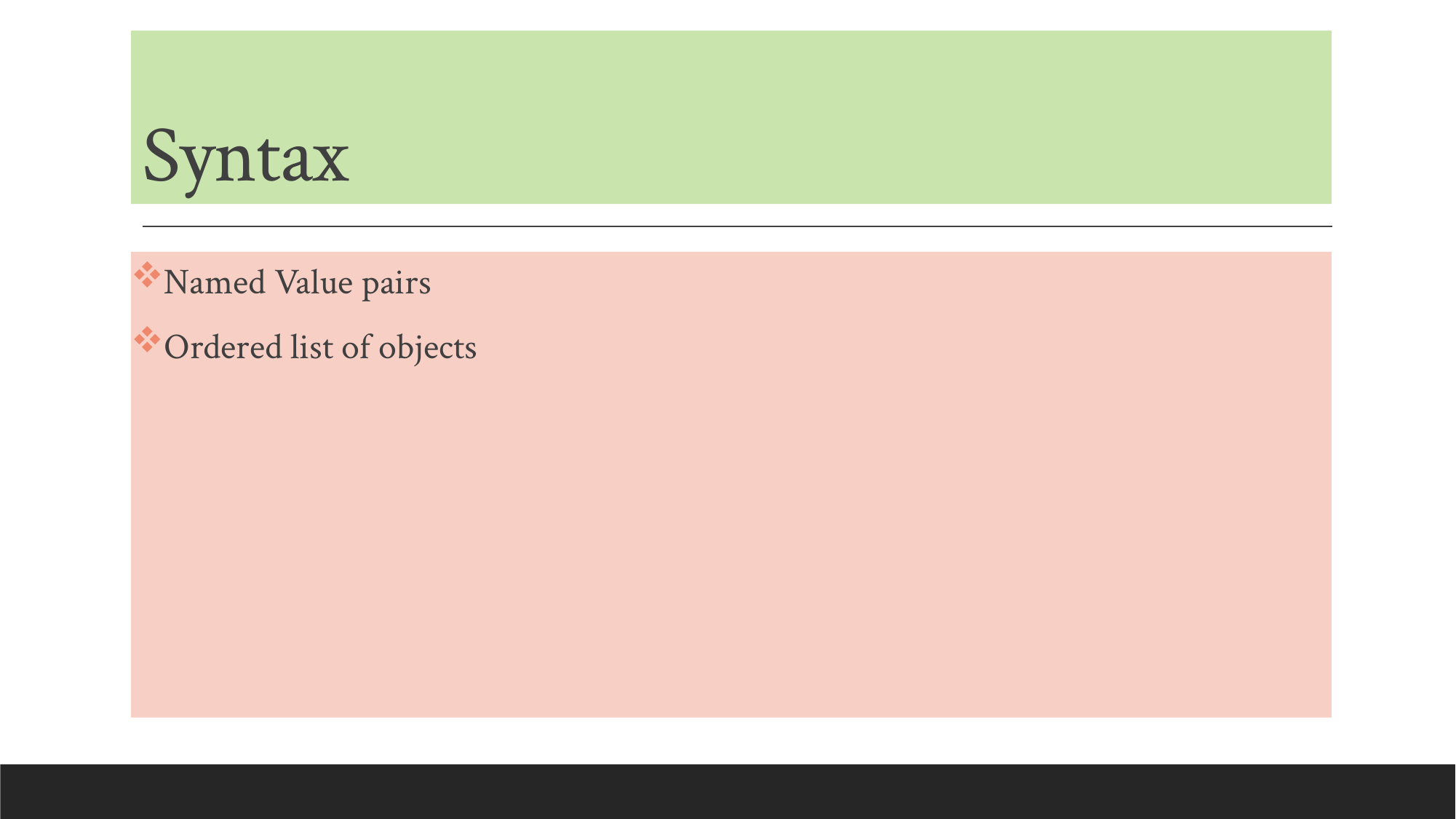

# Syntax
Named Value pairs
Ordered list of objects